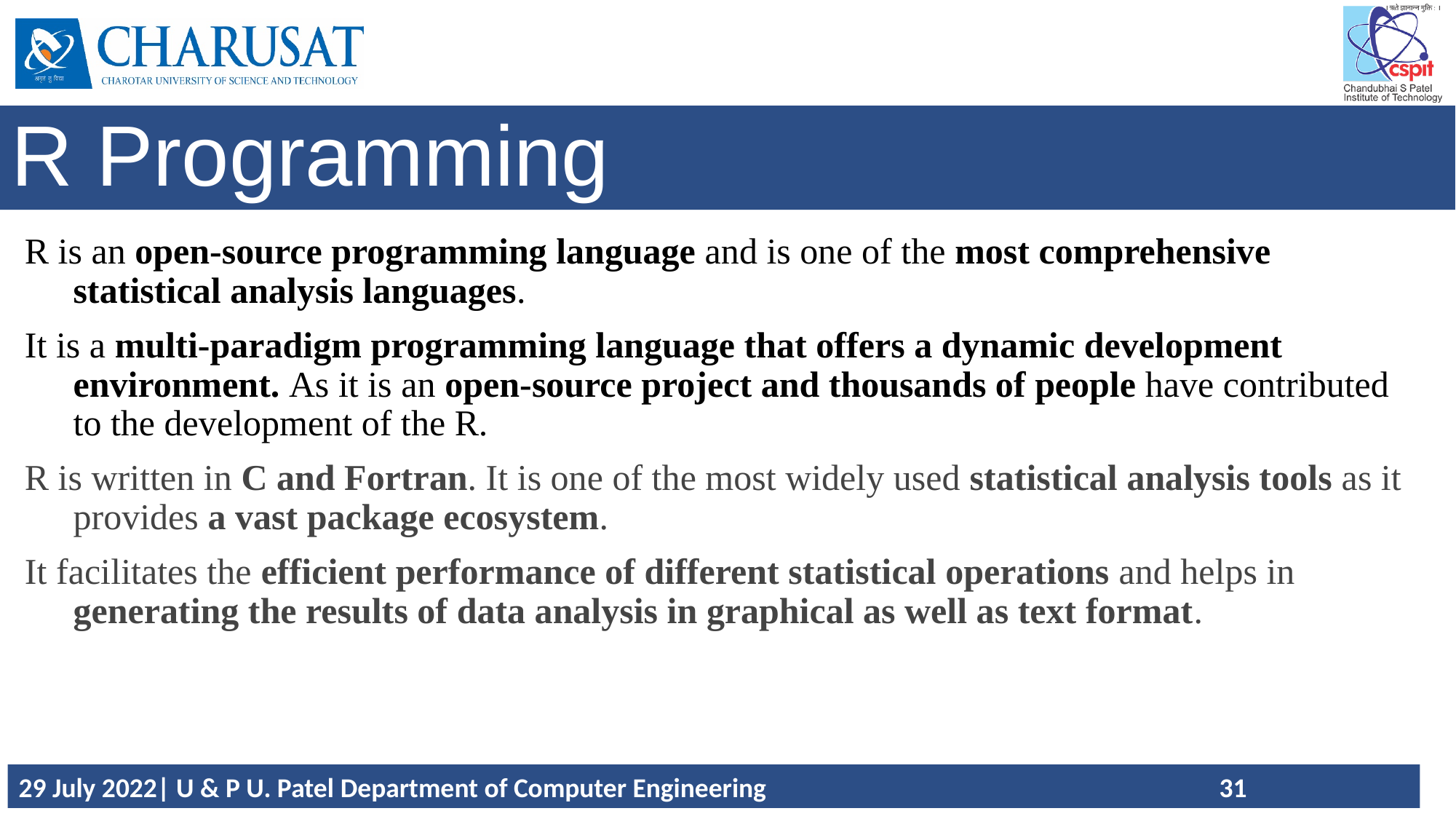

# R Programming
R is an open-source programming language and is one of the most comprehensive statistical analysis languages.
It is a multi-paradigm programming language that offers a dynamic development environment. As it is an open-source project and thousands of people have contributed to the development of the R.
R is written in C and Fortran. It is one of the most widely used statistical analysis tools as it provides a vast package ecosystem.
It facilitates the efficient performance of different statistical operations and helps in generating the results of data analysis in graphical as well as text format.